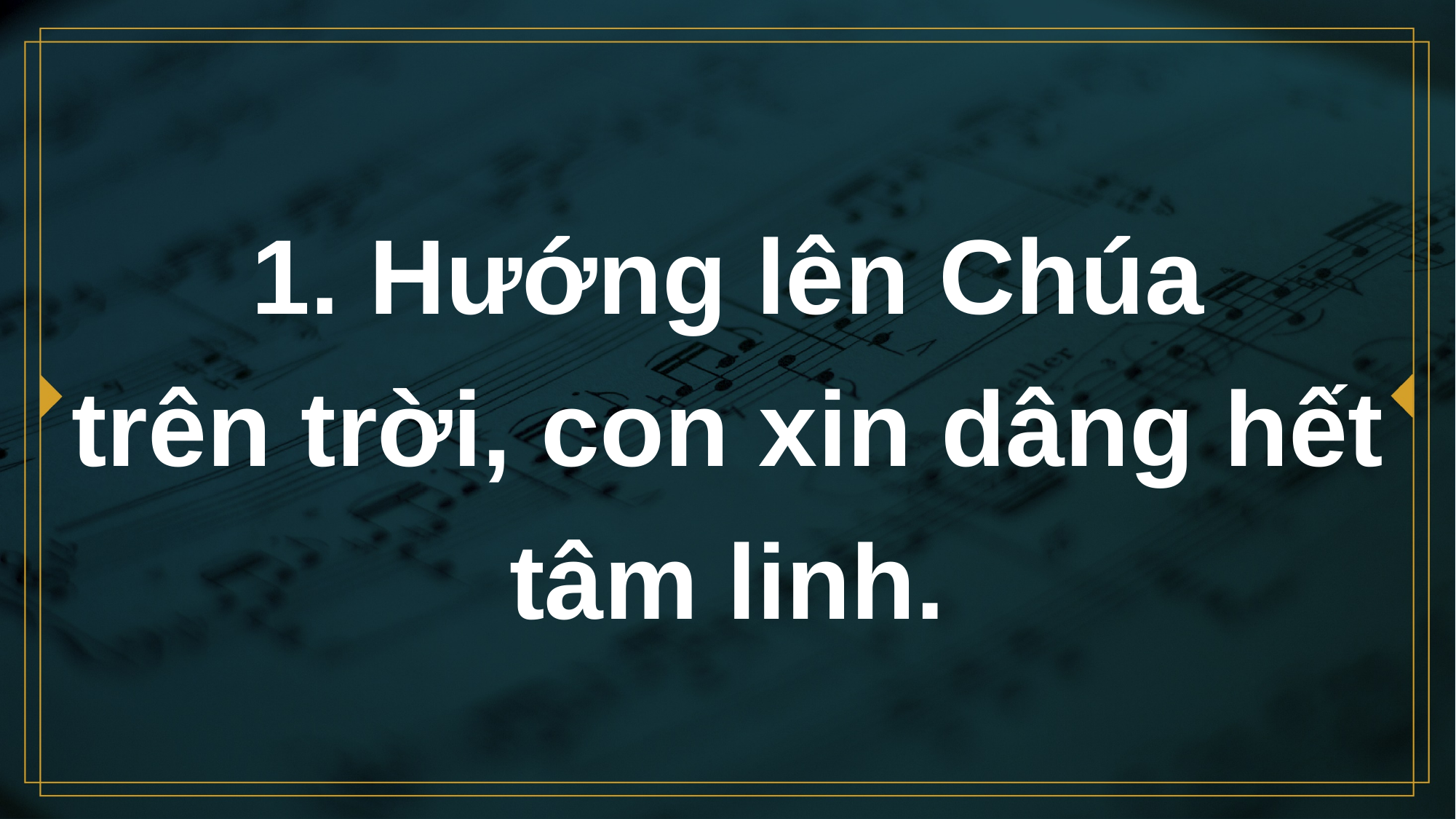

# 1. Hướng lên Chúa trên trời, con xin dâng hết tâm linh.